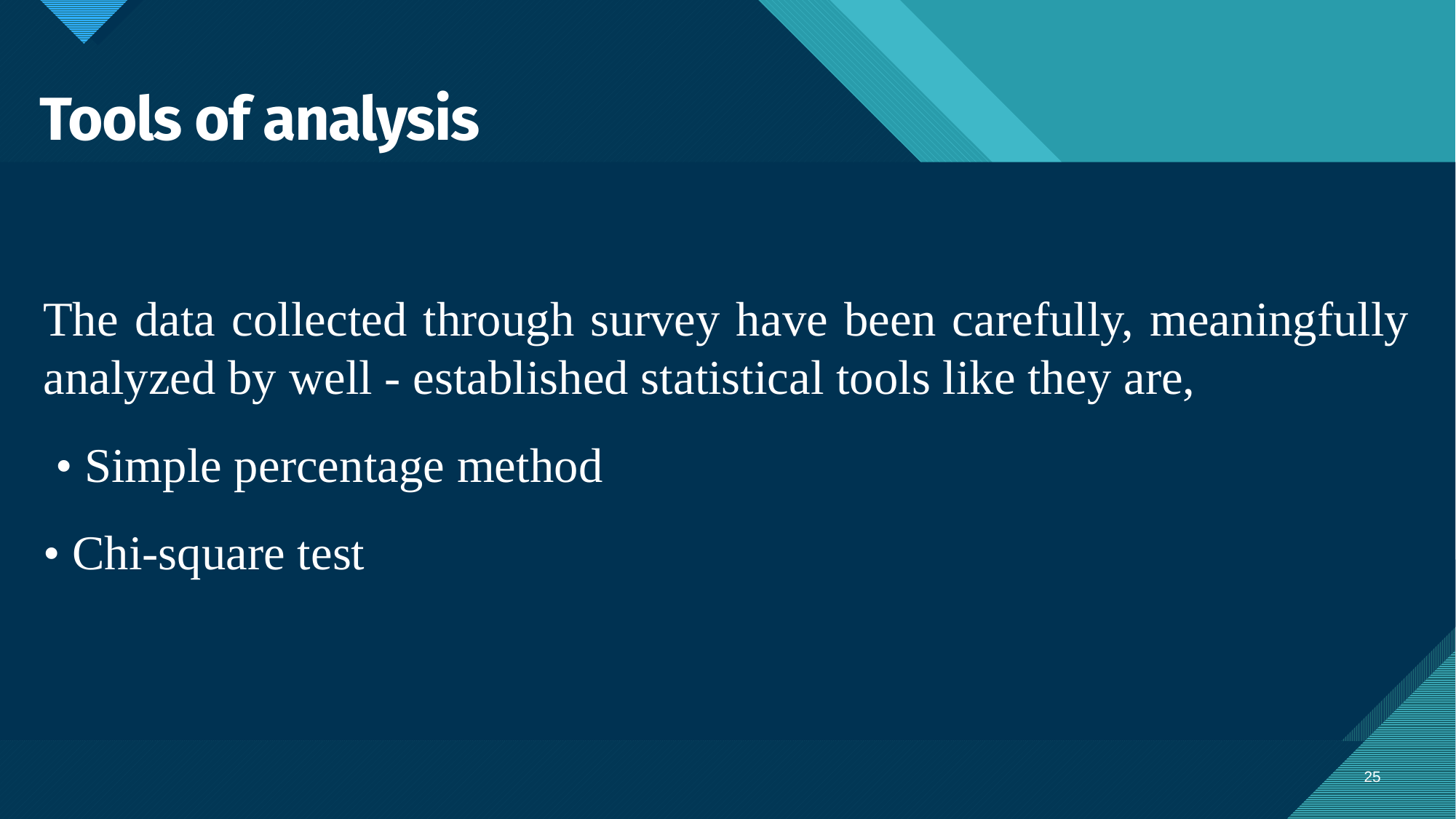

# Tools of analysis
The data collected through survey have been carefully, meaningfully analyzed by well - established statistical tools like they are,
 • Simple percentage method
• Chi-square test
25